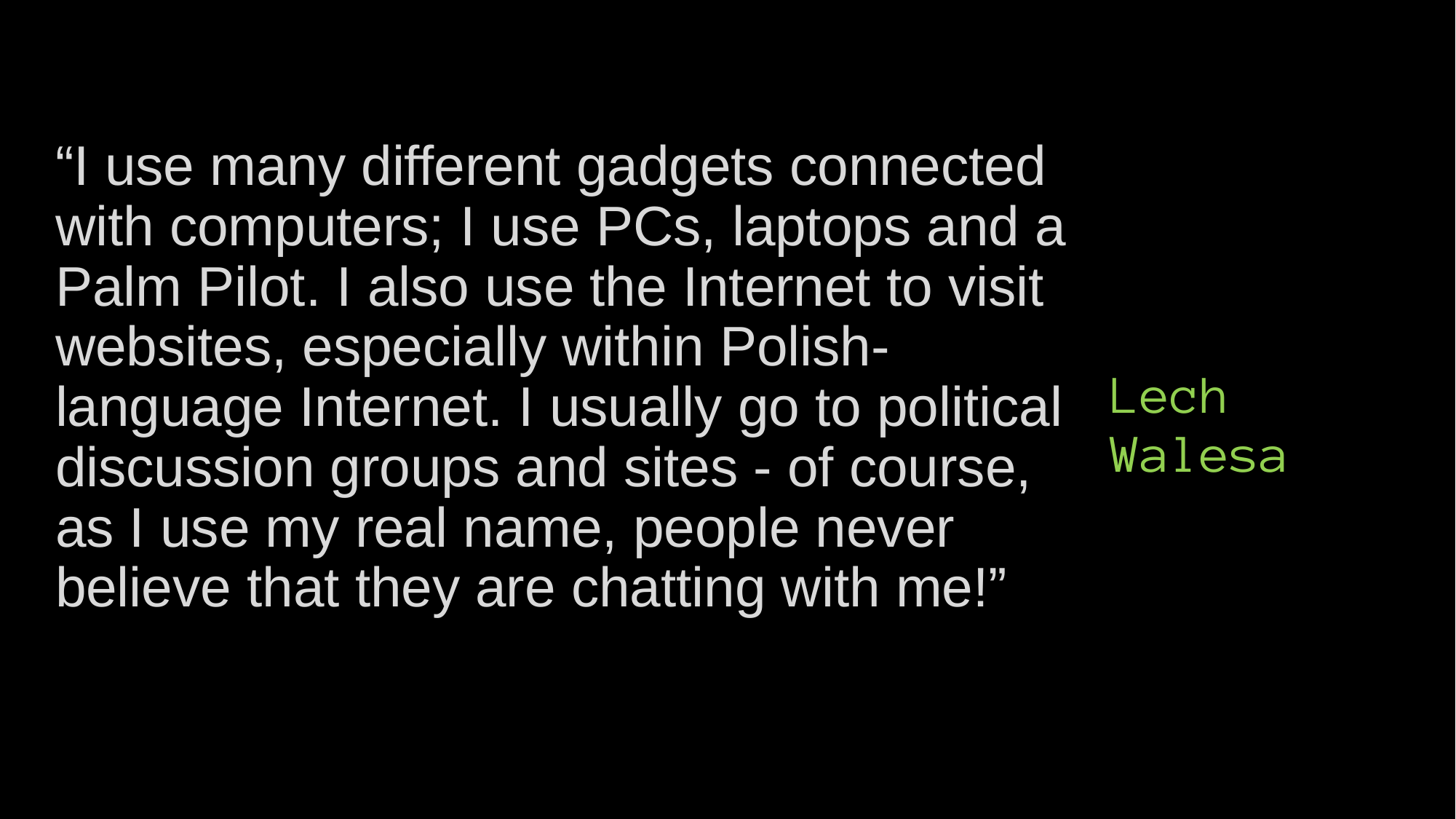

“I use many different gadgets connected with computers; I use PCs, laptops and a Palm Pilot. I also use the Internet to visit websites, especially within Polish-language Internet. I usually go to political discussion groups and sites - of course, as I use my real name, people never believe that they are chatting with me!”
# Lech Walesa